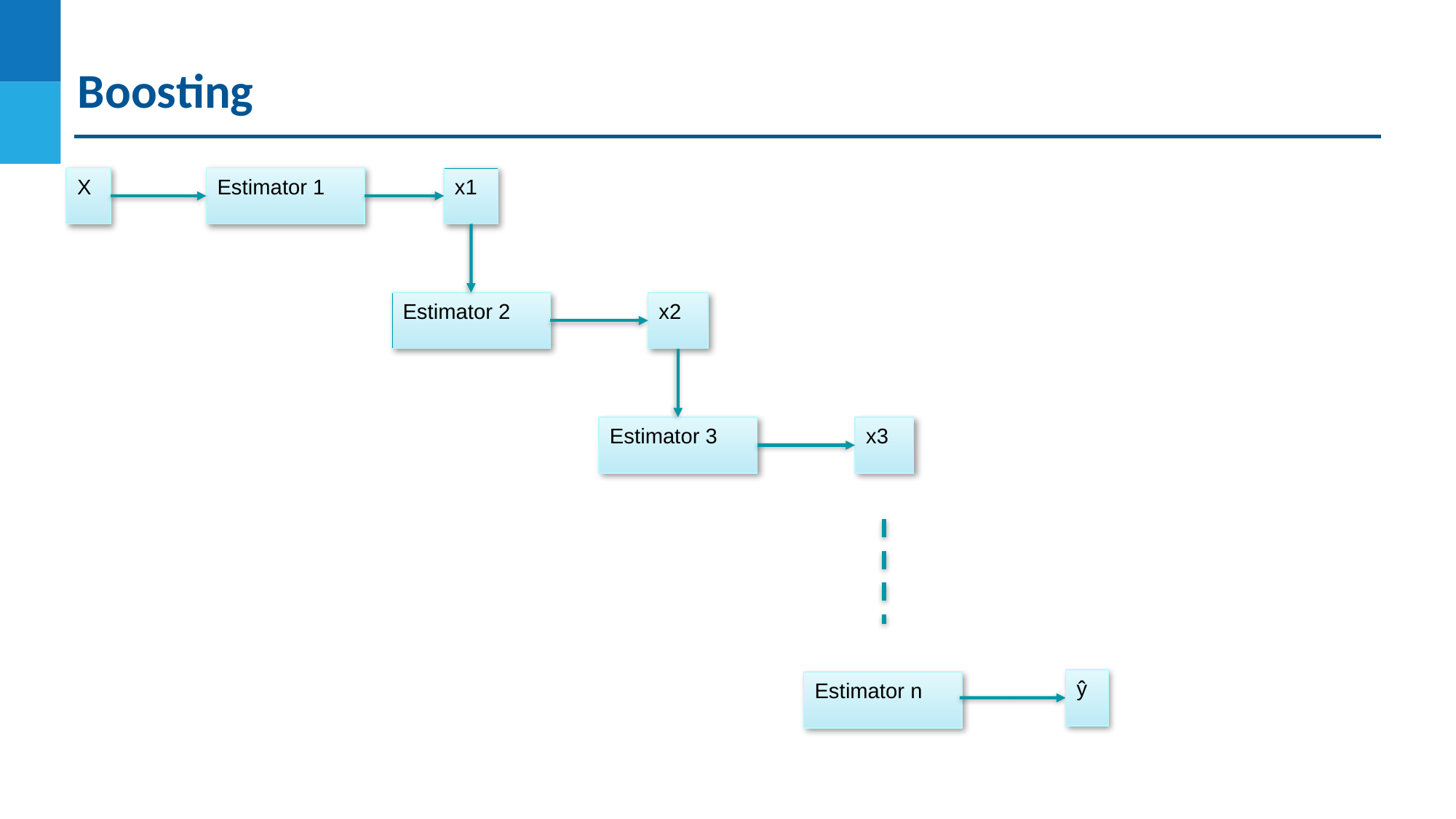

Boosting
X
Estimator 1
x1
Estimator 2
x2
Estimator 3
x3
ŷ̂
Estimator n